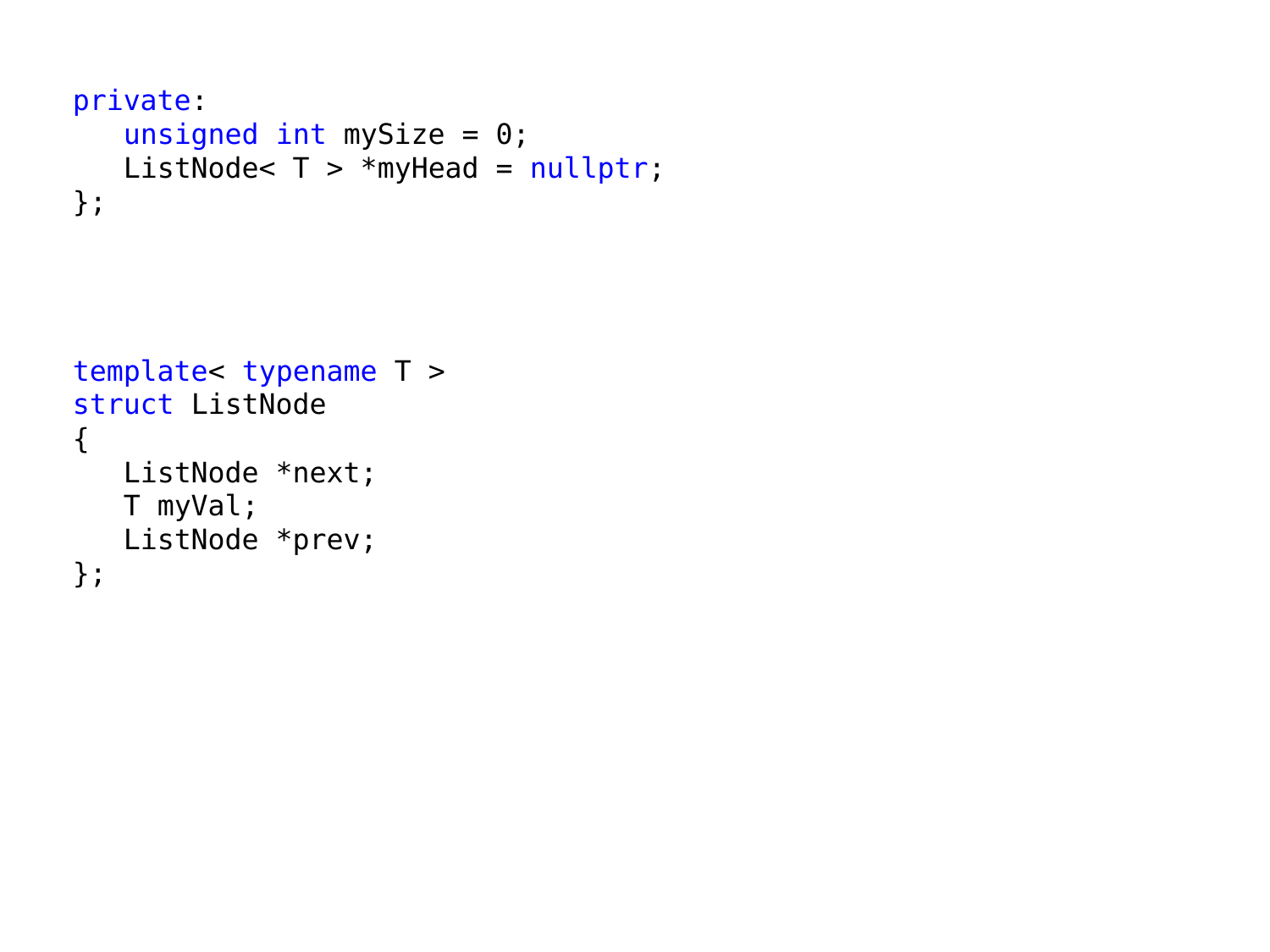

private:
   unsigned int mySize = 0;
   ListNode< T > *myHead = nullptr;
};

template< typename T >
struct ListNode
{
   ListNode *next;
   T myVal;
   ListNode *prev;
};